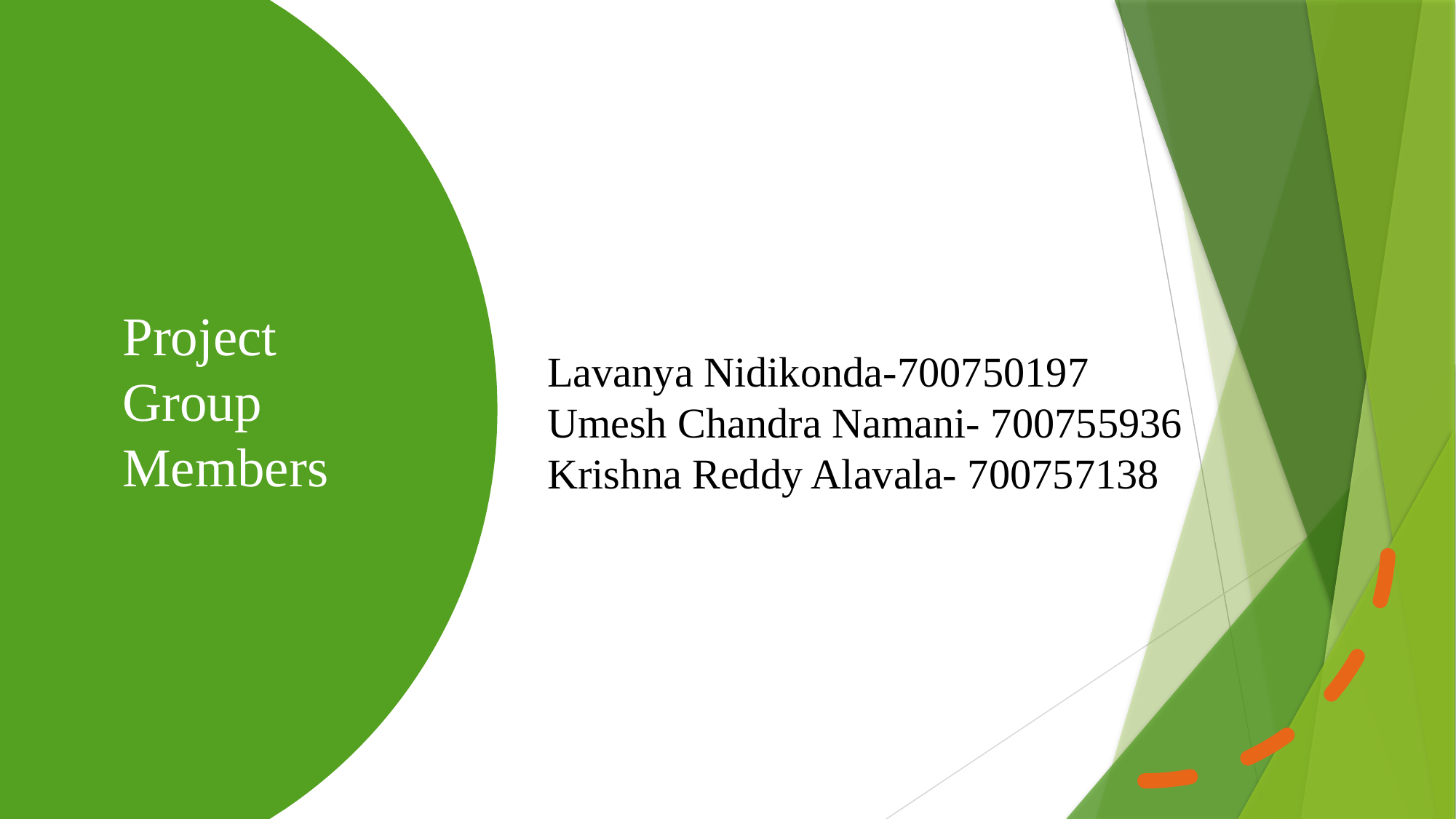

Lavanya Nidikonda-700750197
Umesh Chandra Namani- 700755936
Krishna Reddy Alavala- 700757138

Project
Group
Members